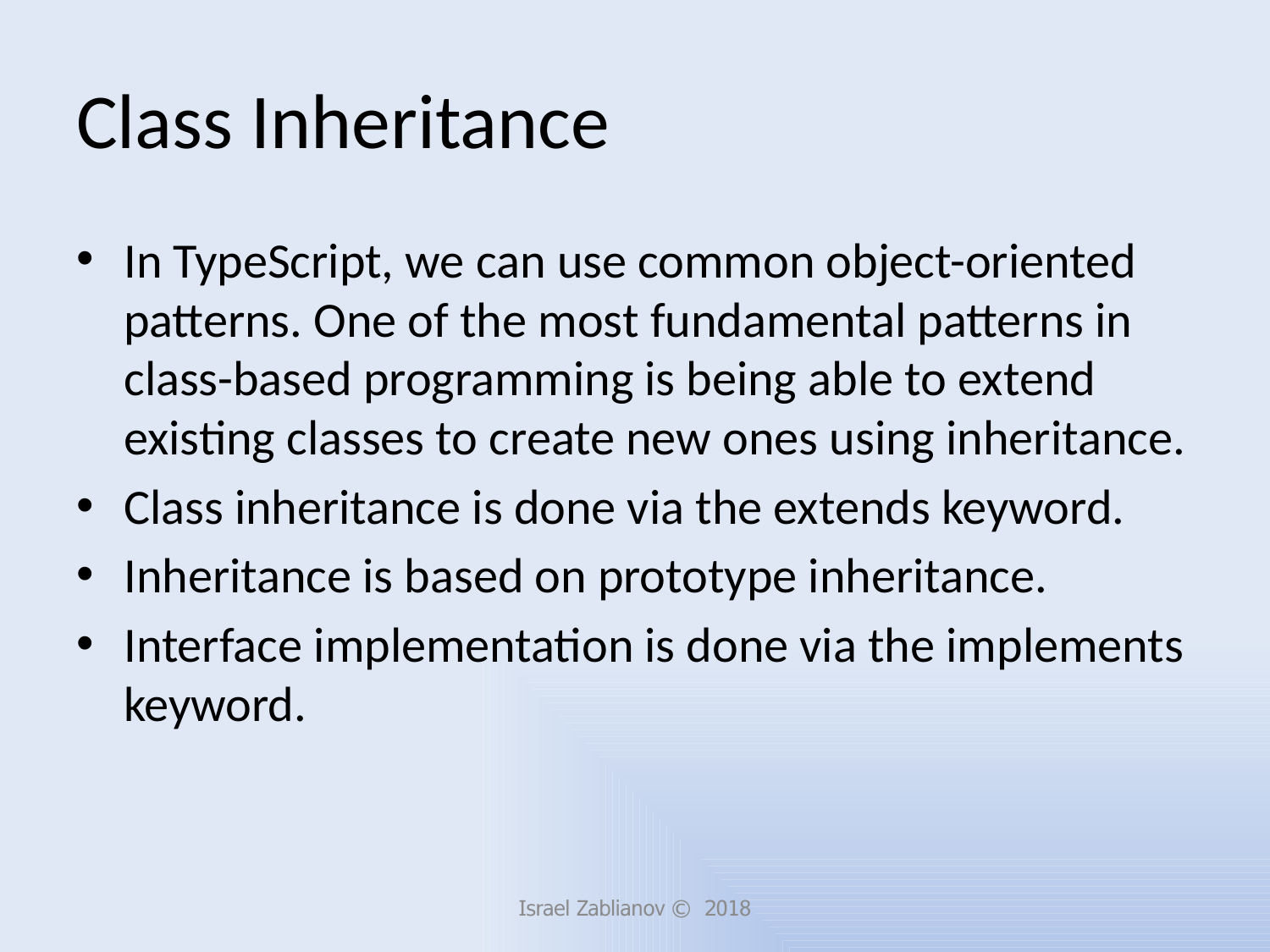

# Class Inheritance
In TypeScript, we can use common object-oriented patterns. One of the most fundamental patterns in class-based programming is being able to extend existing classes to create new ones using inheritance.
Class inheritance is done via the extends keyword.
Inheritance is based on prototype inheritance.
Interface implementation is done via the implements keyword.
Israel Zablianov ©  2018